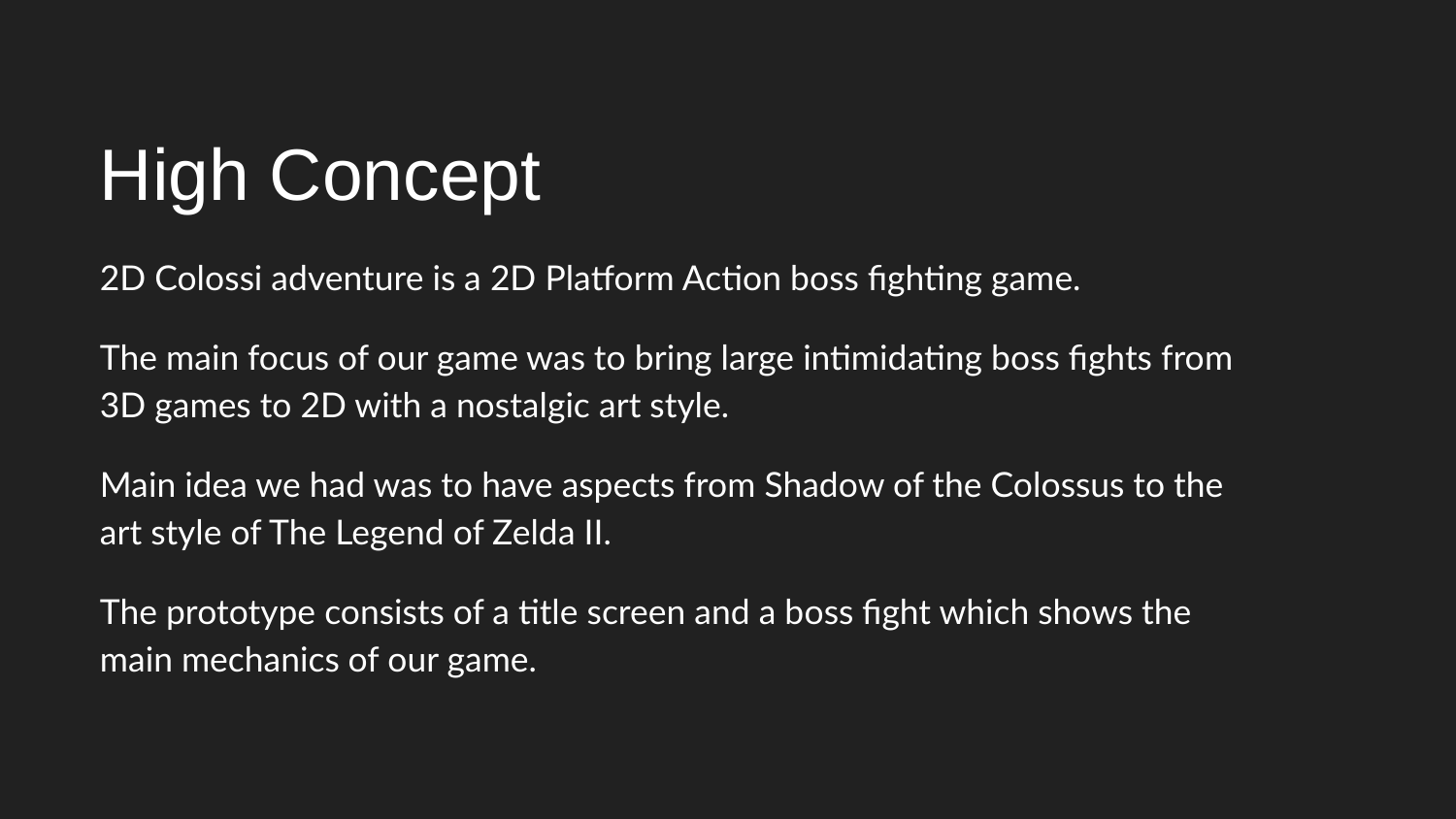

High Concept
2D Colossi adventure is a 2D Platform Action boss fighting game.
The main focus of our game was to bring large intimidating boss fights from 3D games to 2D with a nostalgic art style.
Main idea we had was to have aspects from Shadow of the Colossus to the art style of The Legend of Zelda II.
The prototype consists of a title screen and a boss fight which shows the main mechanics of our game.